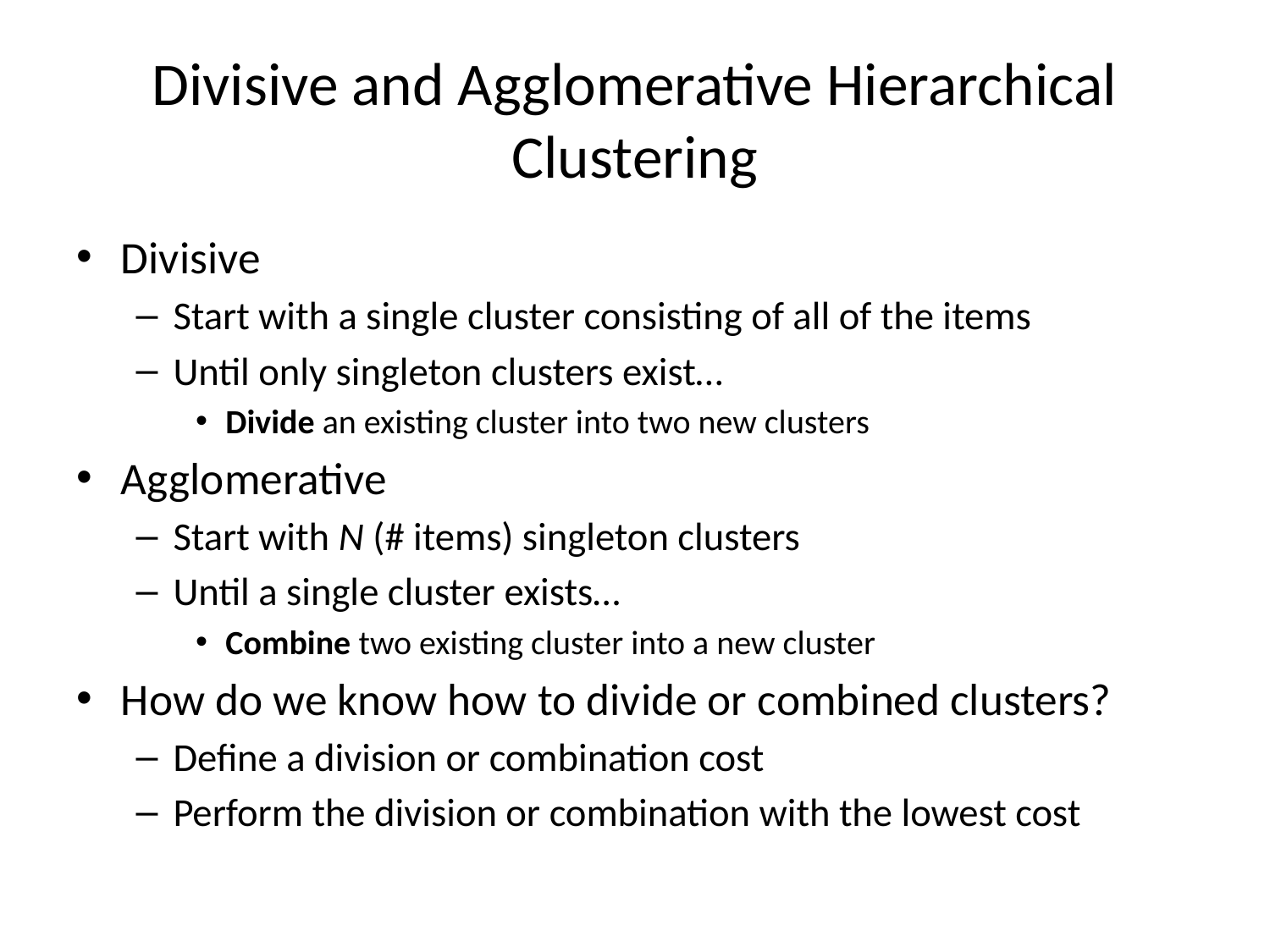

# Divisive and Agglomerative Hierarchical Clustering
Divisive
Start with a single cluster consisting of all of the items
Until only singleton clusters exist…
Divide an existing cluster into two new clusters
Agglomerative
Start with N (# items) singleton clusters
Until a single cluster exists…
Combine two existing cluster into a new cluster
How do we know how to divide or combined clusters?
Define a division or combination cost
Perform the division or combination with the lowest cost